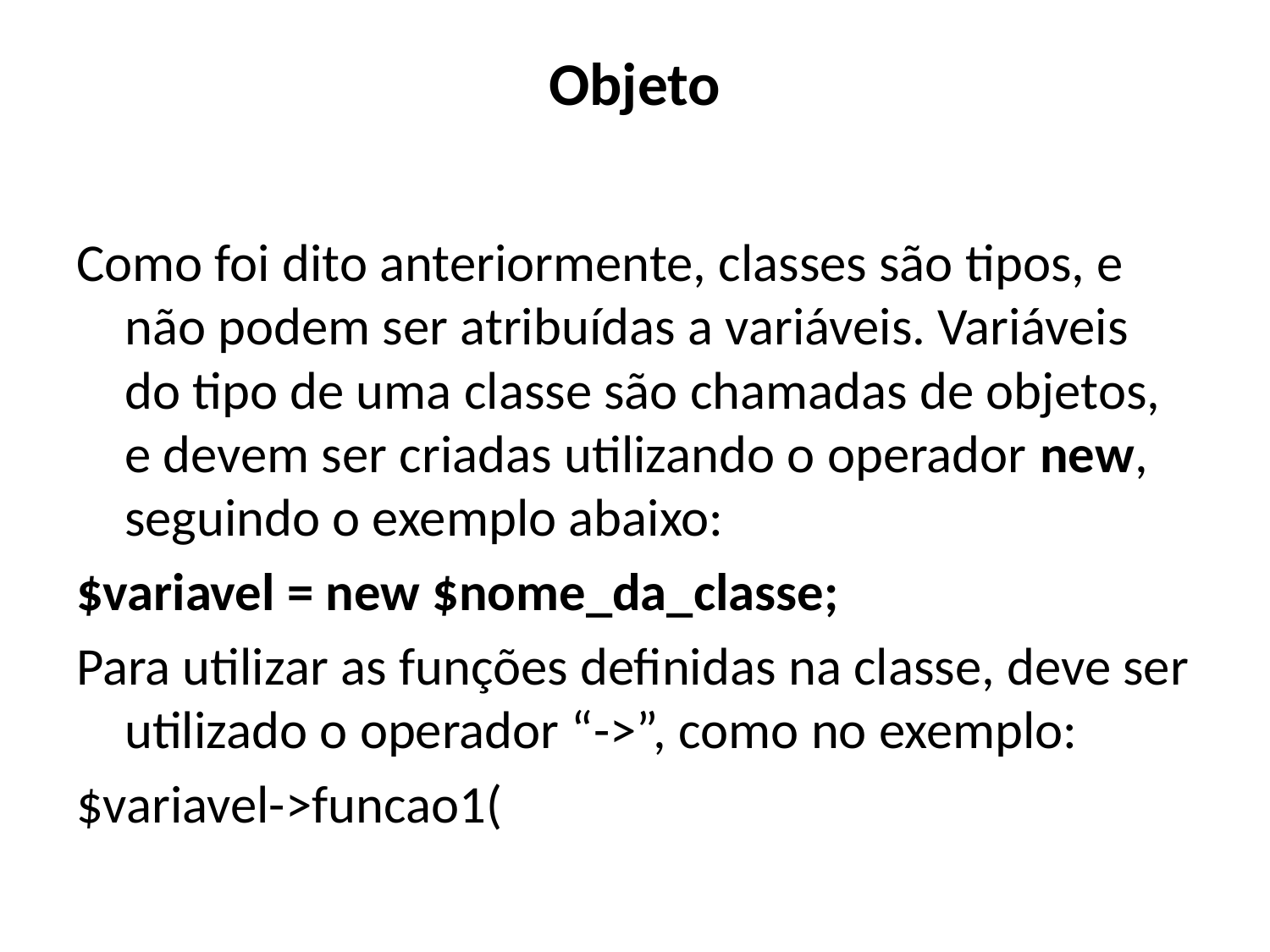

# Objeto
Como foi dito anteriormente, classes são tipos, e não podem ser atribuídas a variáveis. Variáveis do tipo de uma classe são chamadas de objetos, e devem ser criadas utilizando o operador new, seguindo o exemplo abaixo:
$variavel = new $nome_da_classe;
Para utilizar as funções definidas na classe, deve ser utilizado o operador “->”, como no exemplo:
$variavel->funcao1(